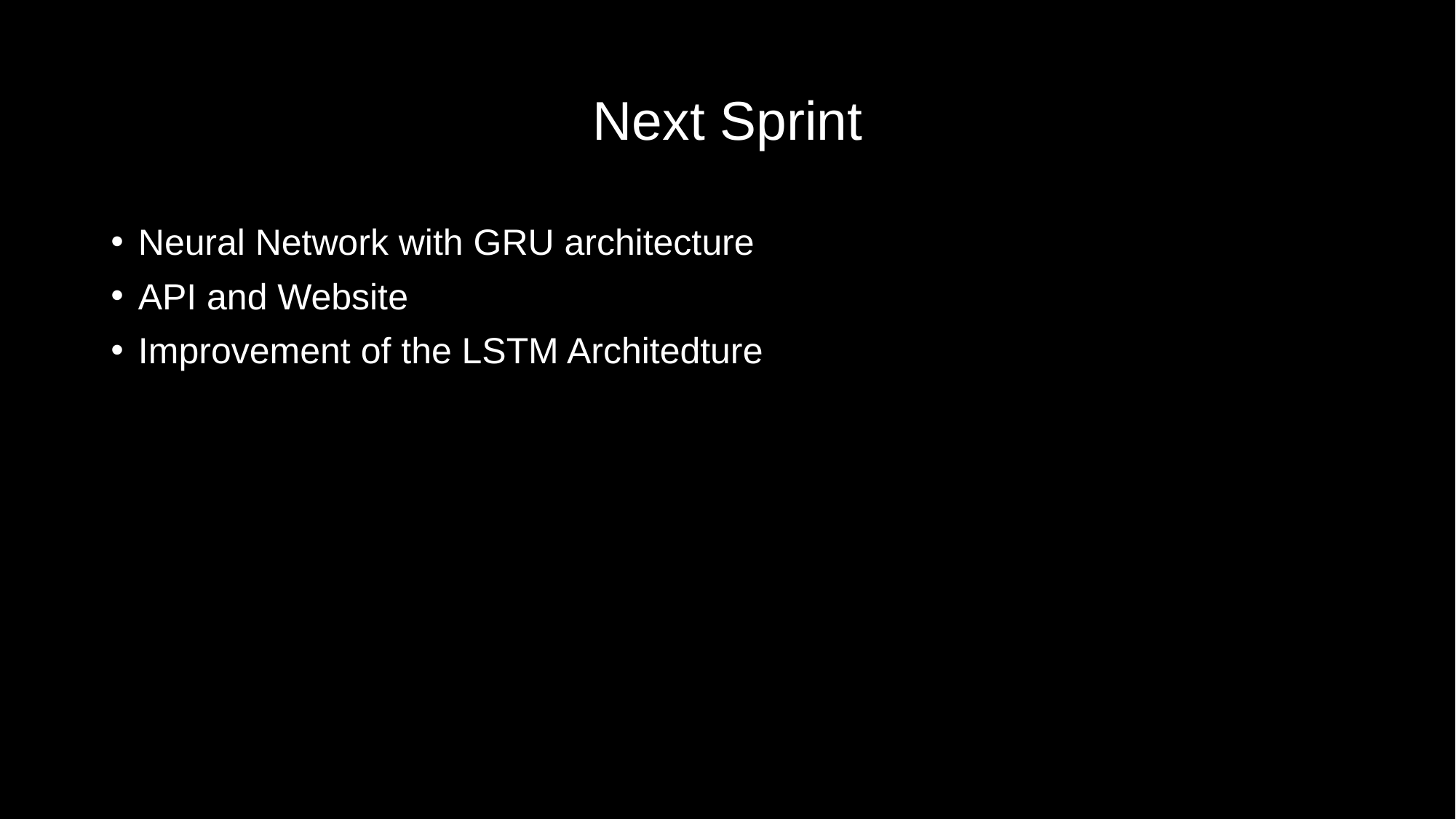

# Next Sprint
Neural Network with GRU architecture
API and Website
Improvement of the LSTM Architedture